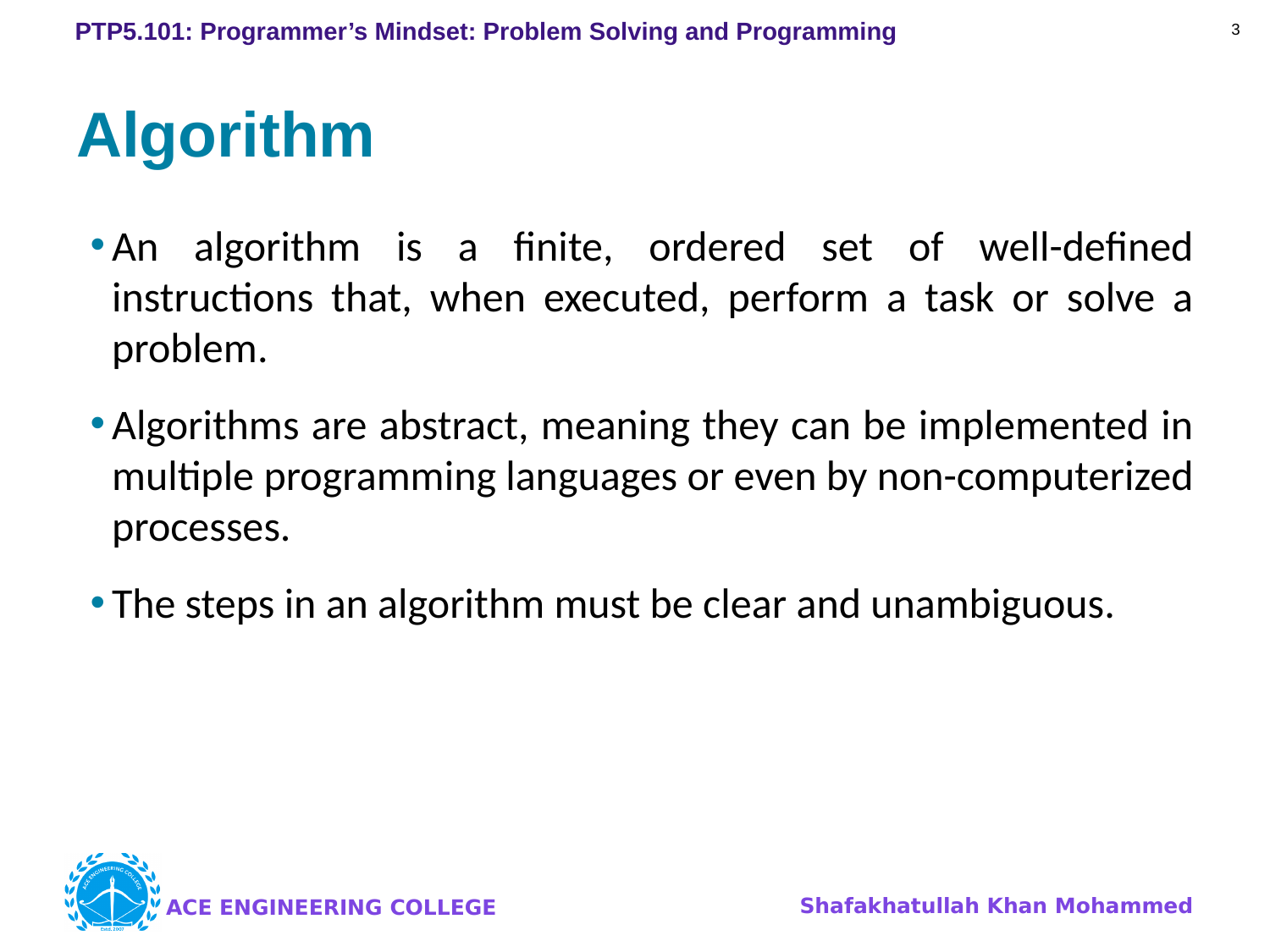

3
# Algorithm
An algorithm is a finite, ordered set of well-defined instructions that, when executed, perform a task or solve a problem.
Algorithms are abstract, meaning they can be implemented in multiple programming languages or even by non-computerized processes.
The steps in an algorithm must be clear and unambiguous.